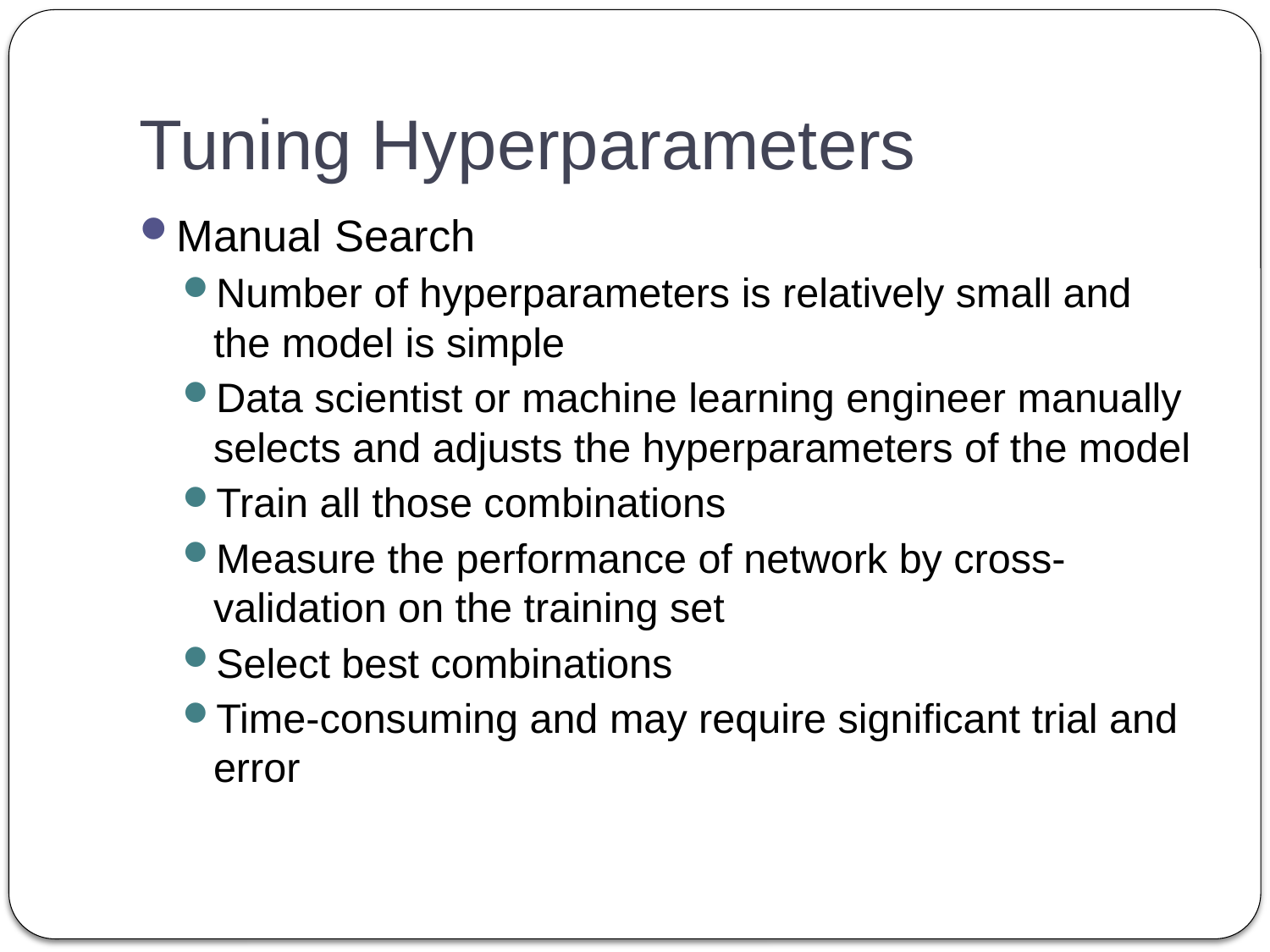

# Tuning Hyperparameters
Manual Search
Number of hyperparameters is relatively small and the model is simple
Data scientist or machine learning engineer manually selects and adjusts the hyperparameters of the model
Train all those combinations
Measure the performance of network by cross-validation on the training set
Select best combinations
Time-consuming and may require significant trial and error